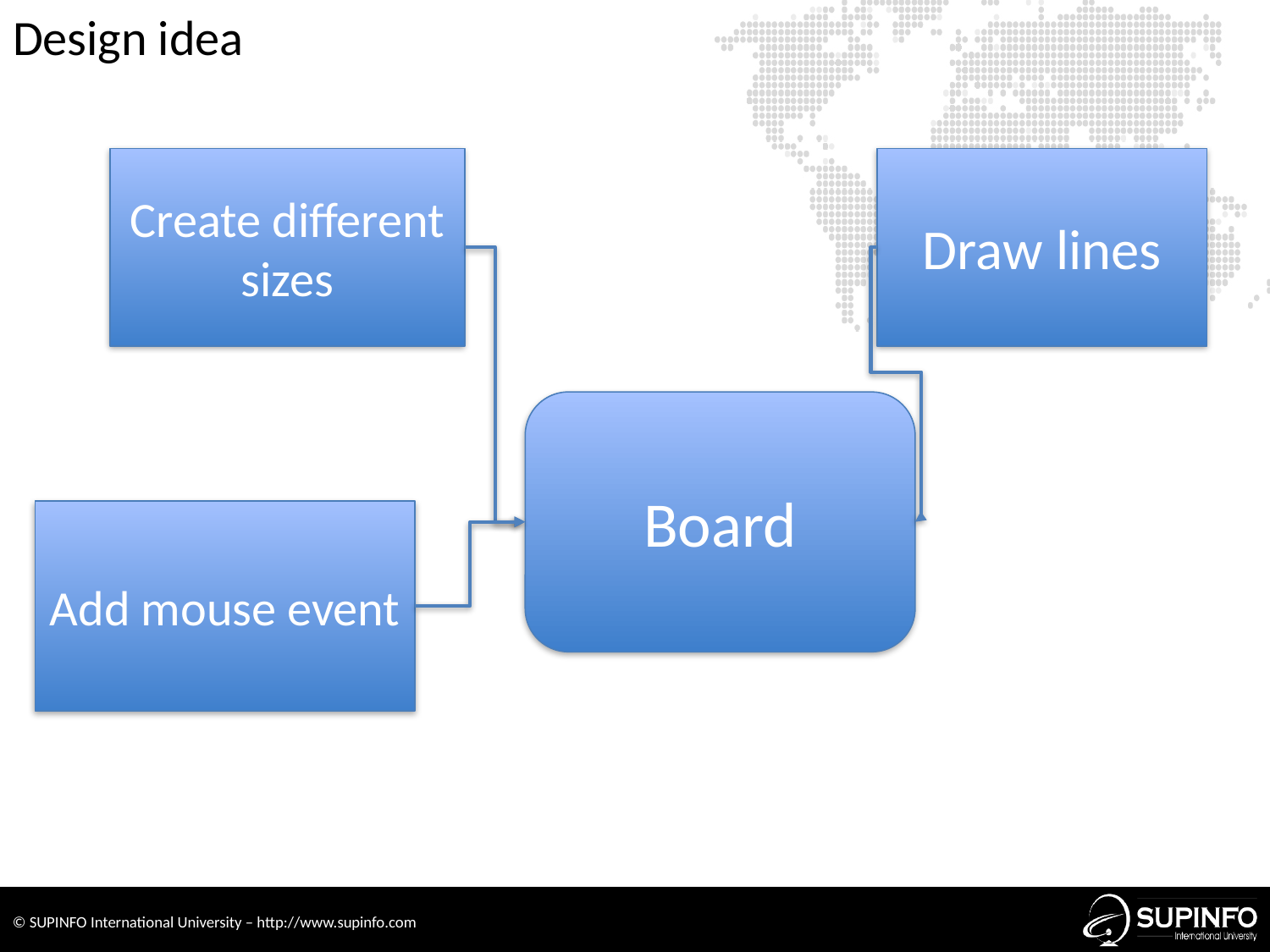

Design idea
Create different sizes
Draw lines
Board
Add mouse event